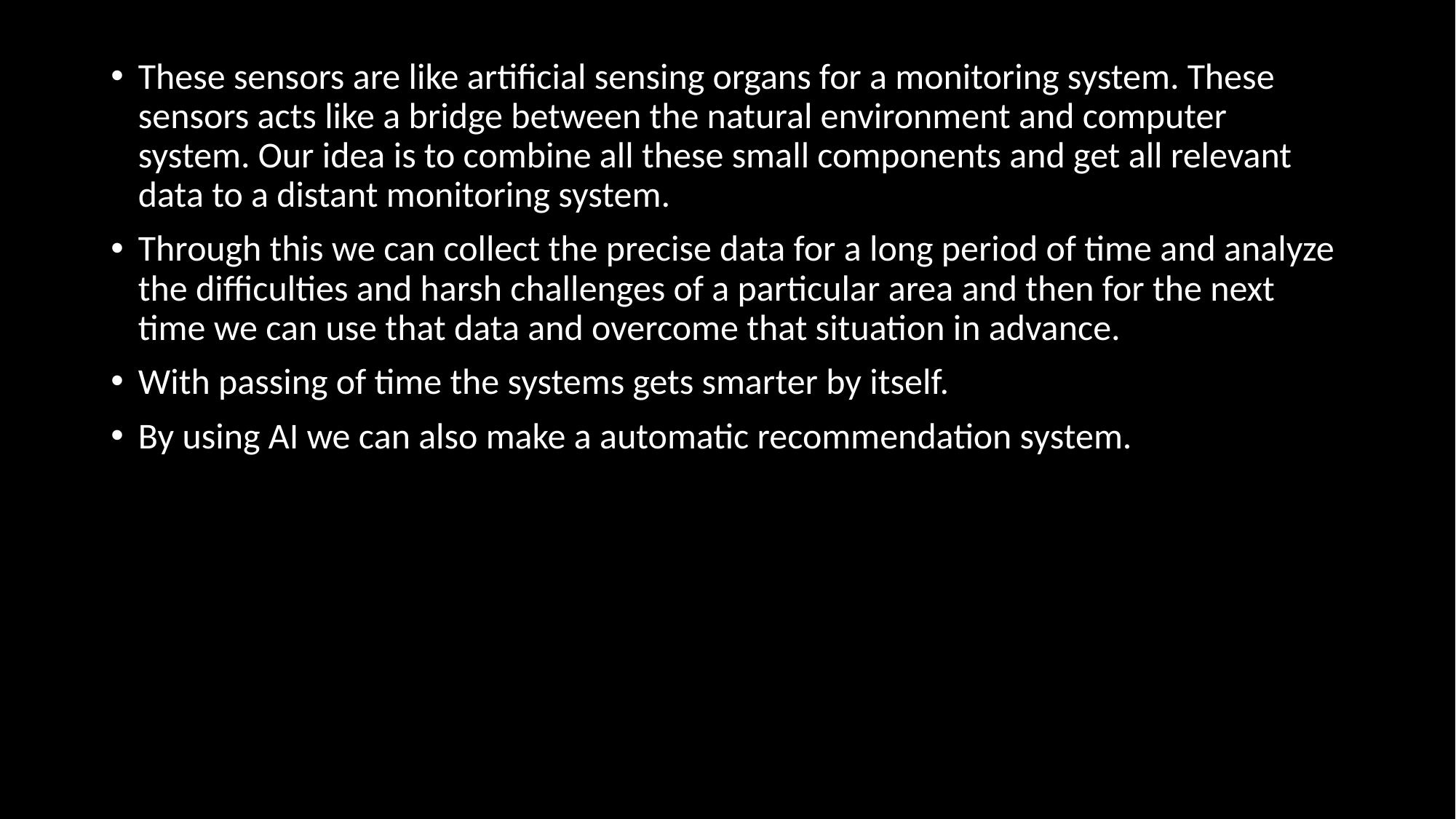

These sensors are like artificial sensing organs for a monitoring system. These sensors acts like a bridge between the natural environment and computer system. Our idea is to combine all these small components and get all relevant data to a distant monitoring system.
Through this we can collect the precise data for a long period of time and analyze the difficulties and harsh challenges of a particular area and then for the next time we can use that data and overcome that situation in advance.
With passing of time the systems gets smarter by itself.
By using AI we can also make a automatic recommendation system.